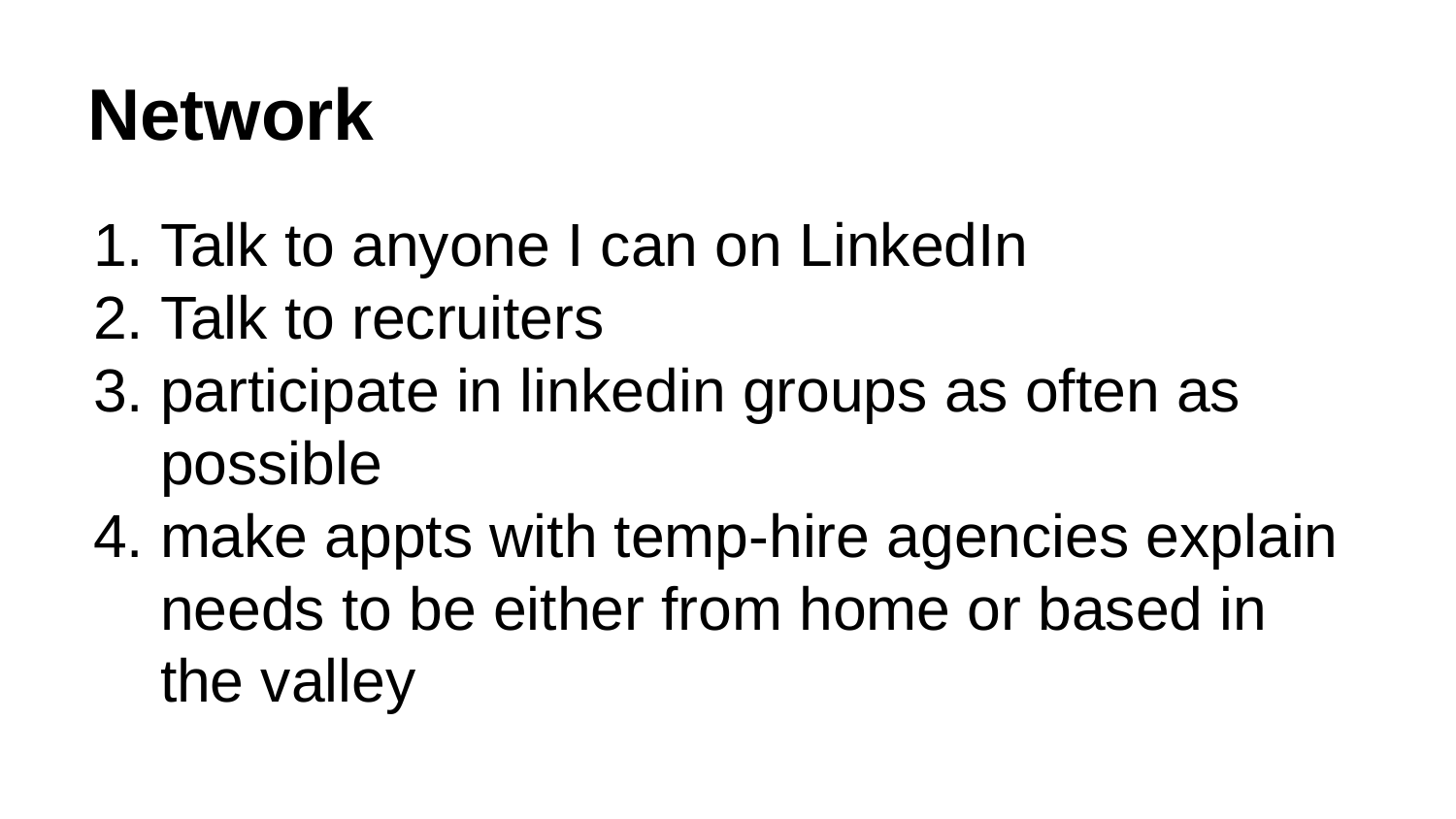

# Network
Talk to anyone I can on LinkedIn
Talk to recruiters
participate in linkedin groups as often as possible
make appts with temp-hire agencies explain needs to be either from home or based in the valley